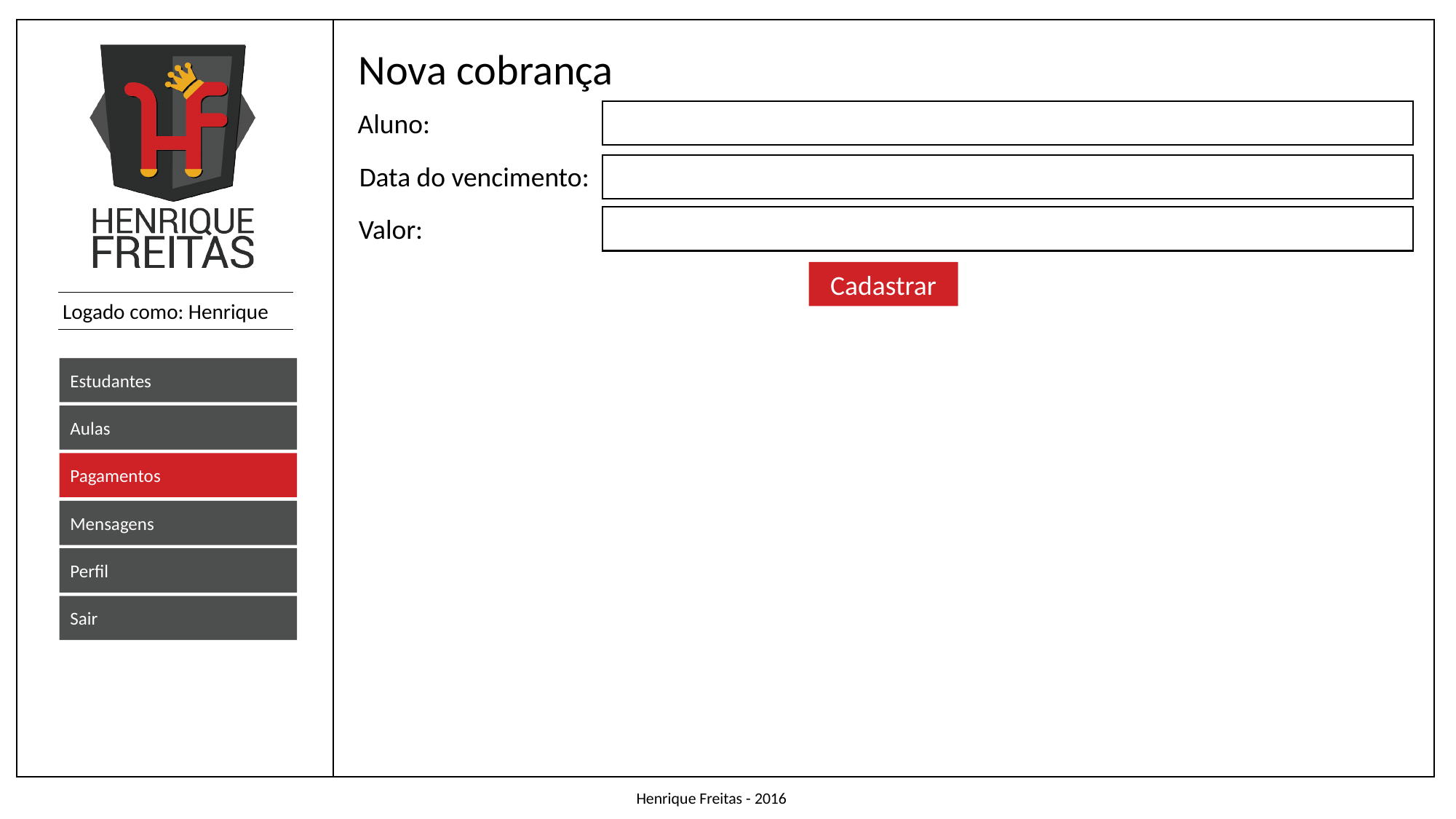

Nova cobrança
Aluno:

Data do vencimento:

Valor:
Cadastrar
Estudantes
Aulas
Pagamentos
Mensagens
Perfil
Sair